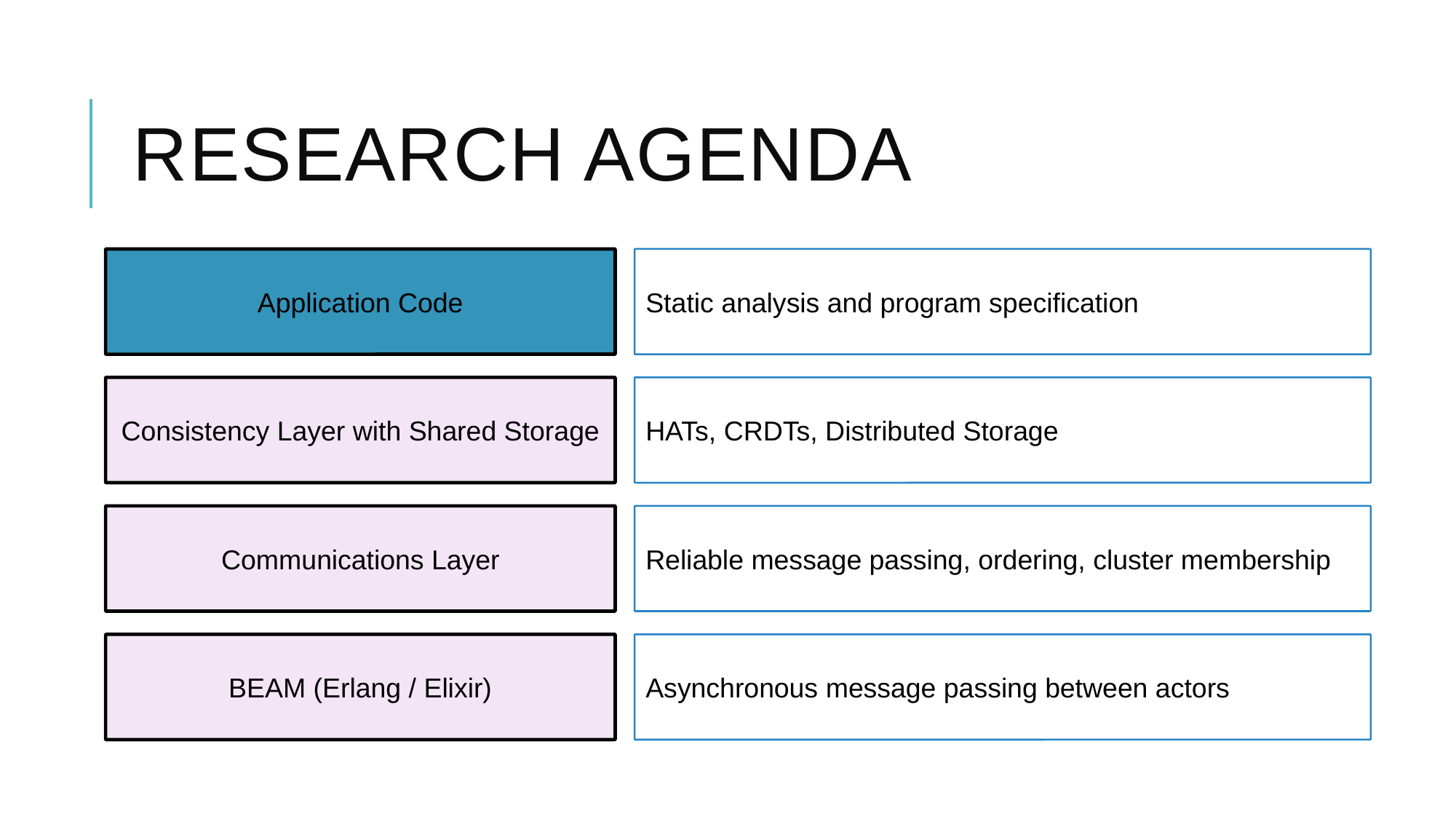

# Research agendA
Application Code
Static analysis and program specification
Consistency Layer with Shared Storage
HATs, CRDTs, Distributed Storage
Communications Layer
Reliable message passing, ordering, cluster membership
BEAM (Erlang / Elixir)
Asynchronous message passing between actors